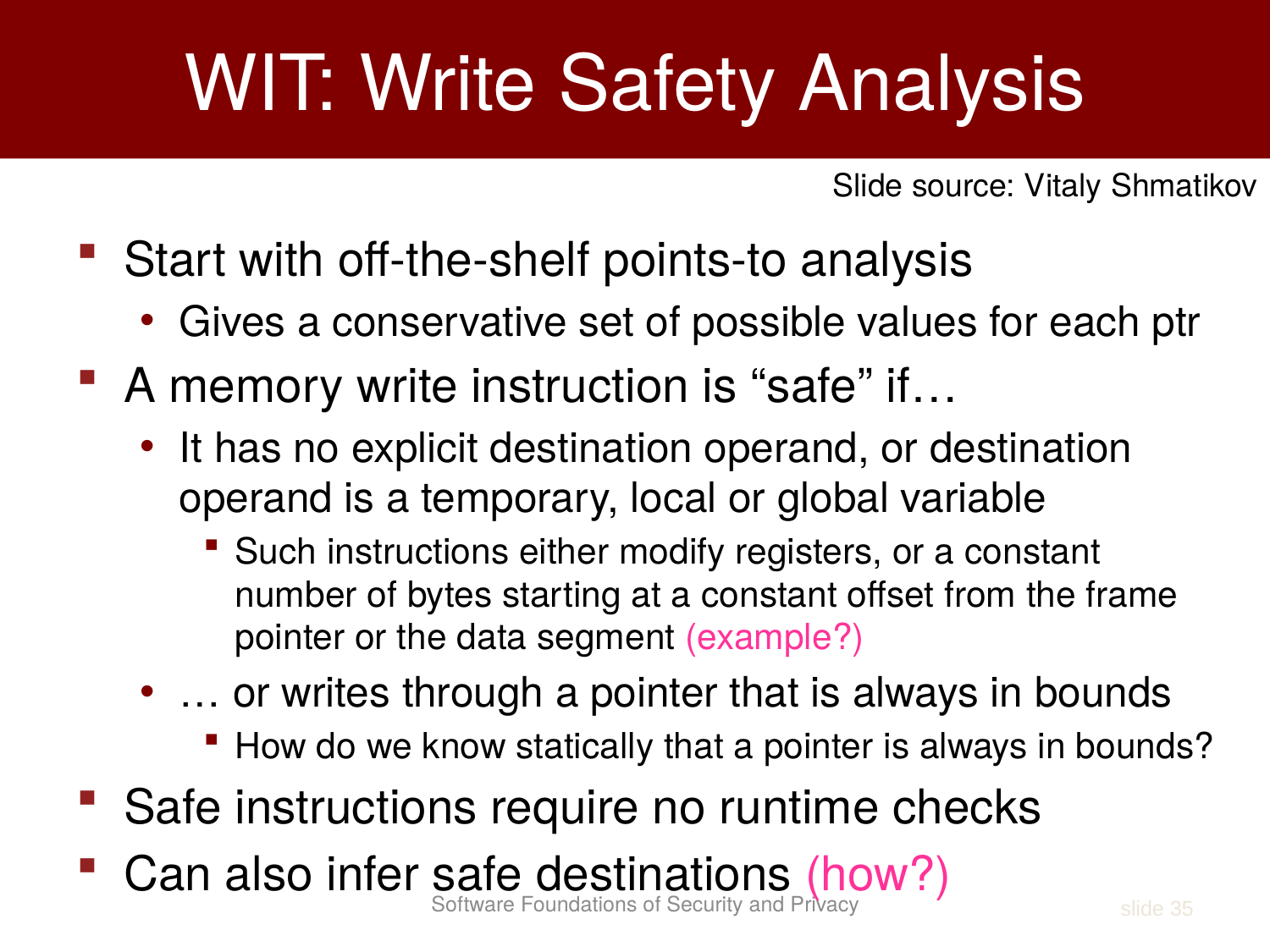

# WIT: Write Safety Analysis
Slide source: Vitaly Shmatikov
Start with off-the-shelf points-to analysis
Gives a conservative set of possible values for each ptr
A memory write instruction is “safe” if…
It has no explicit destination operand, or destination operand is a temporary, local or global variable
Such instructions either modify registers, or a constant number of bytes starting at a constant offset from the frame pointer or the data segment (example?)
… or writes through a pointer that is always in bounds
How do we know statically that a pointer is always in bounds?
Safe instructions require no runtime checks
Can also infer safe destinations (how?)
slide 35